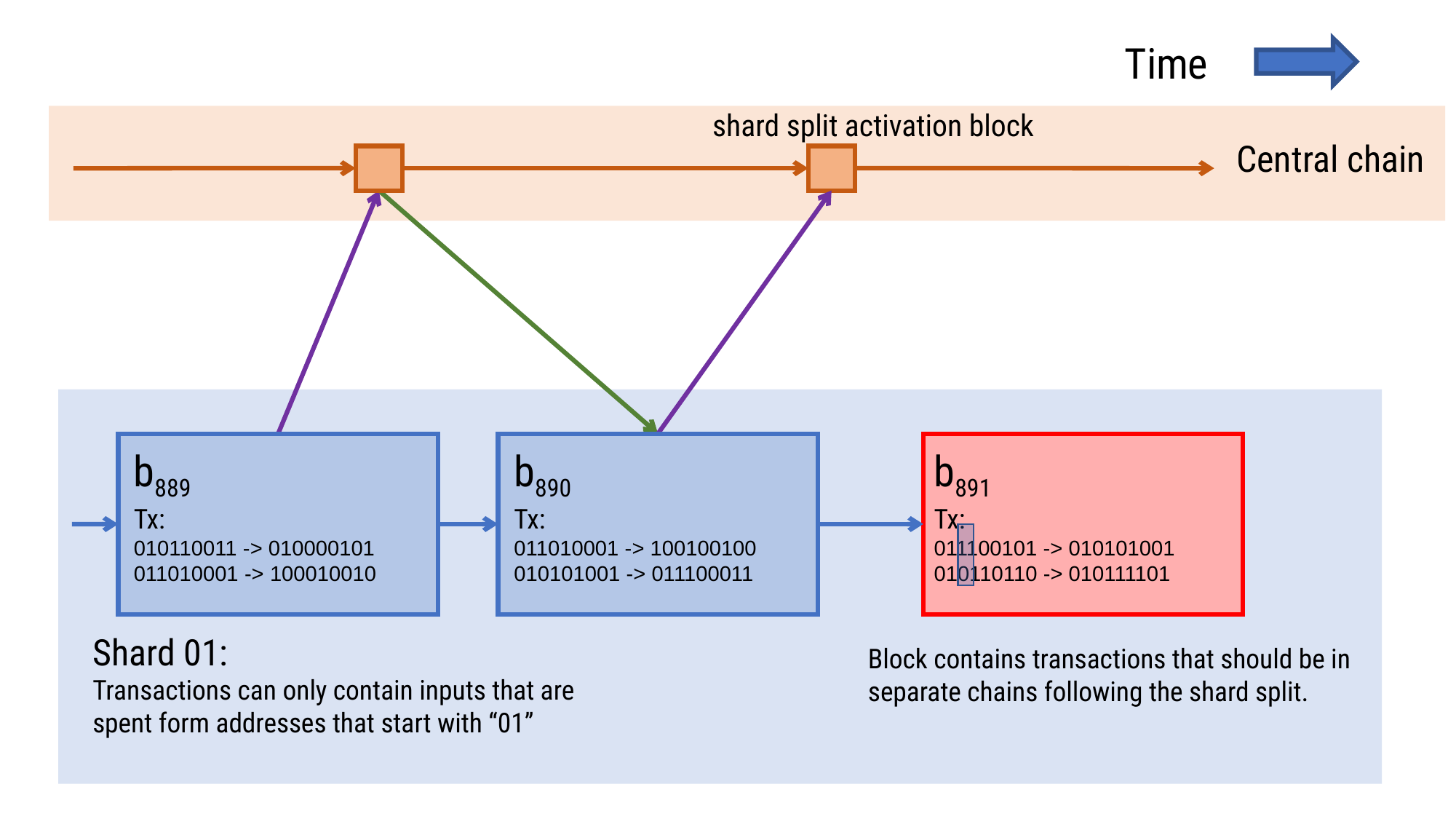

Time

shard split activation block

Central chain

b889
Tx:
010110011 -> 010000101
011010001 -> 100010010
b890
Tx:
011010001 -> 100100100
010101001 -> 011100011
b891
Tx:
011100101 -> 010101001
010110110 -> 010111101

Shard 01:
Transactions can only contain inputs that are spent form addresses that start with “01”
Block contains transactions that should be in separate chains following the shard split.